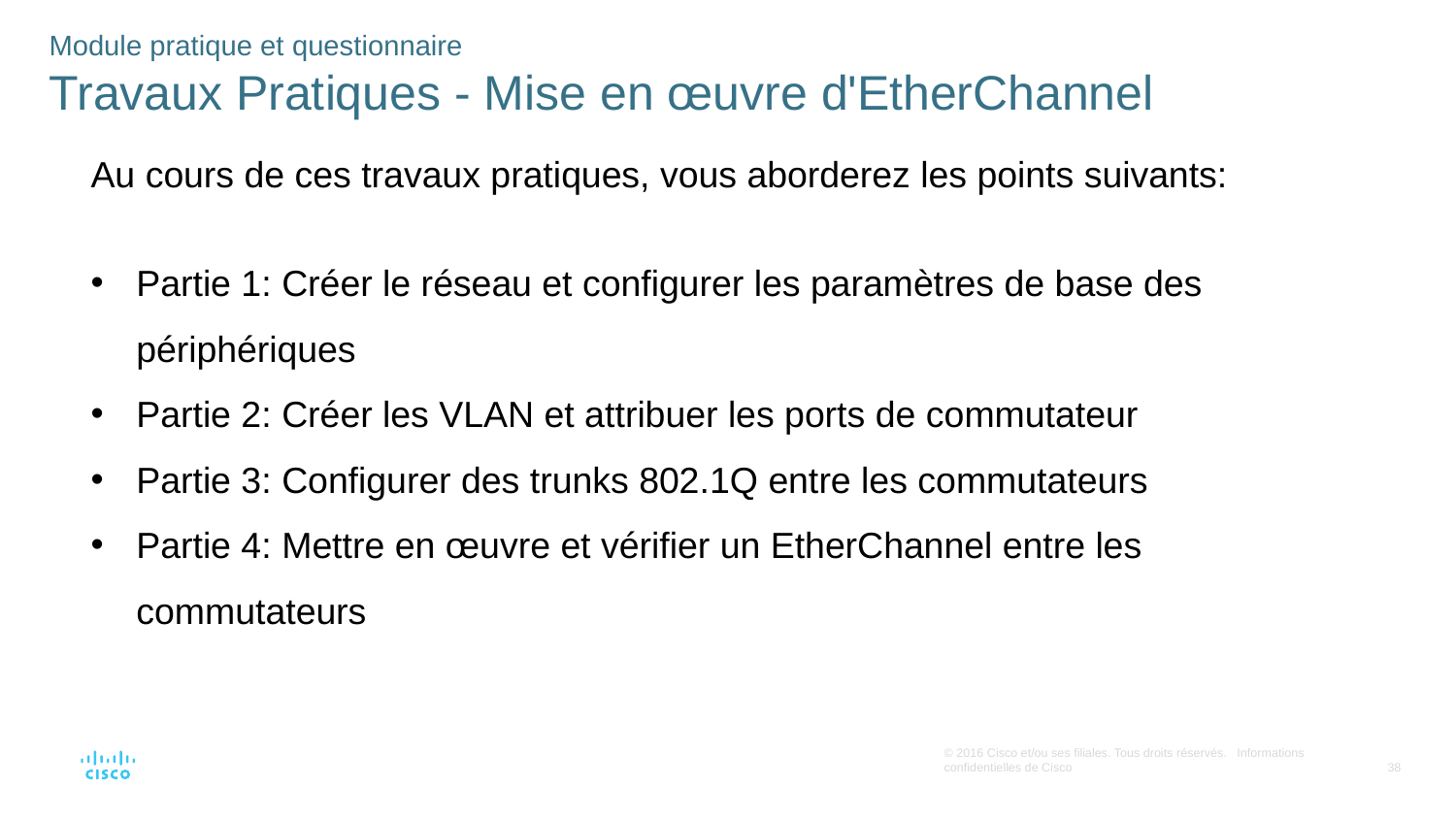

# Module pratique et questionnaire Travaux Pratiques - Mise en œuvre d'EtherChannel
Au cours de ces travaux pratiques, vous aborderez les points suivants:

Partie 1: Créer le réseau et configurer les paramètres de base des périphériques
Partie 2: Créer les VLAN et attribuer les ports de commutateur
Partie 3: Configurer des trunks 802.1Q entre les commutateurs
Partie 4: Mettre en œuvre et vérifier un EtherChannel entre les commutateurs